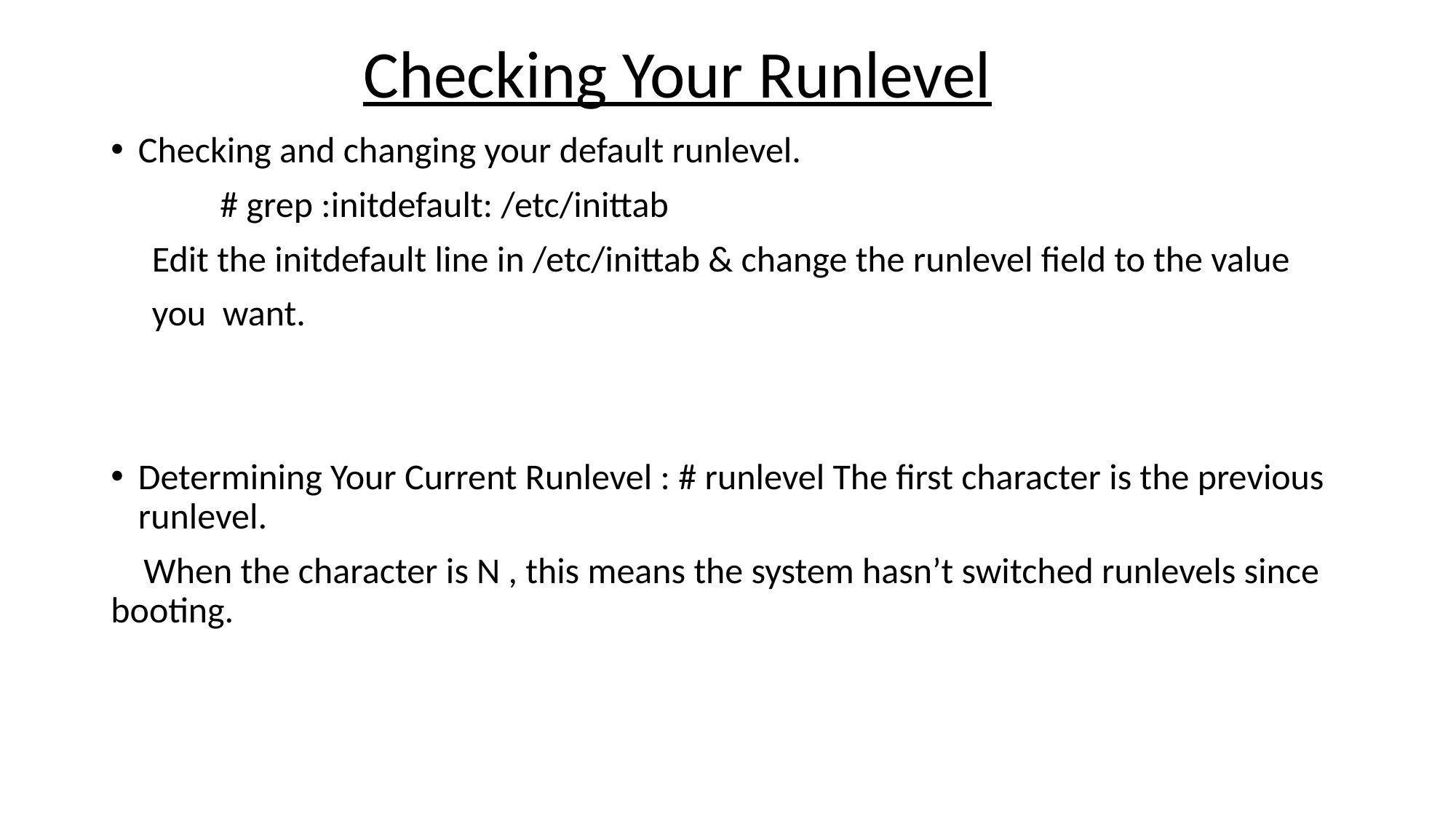

# Checking Your Runlevel
Checking and changing your default runlevel.
	# grep :initdefault: /etc/inittab
     Edit the initdefault line in /etc/inittab & change the runlevel field to the value
     you  want.

Determining Your Current Runlevel : # runlevel The first character is the previous runlevel.
    When the character is N , this means the system hasn’t switched runlevels since booting.